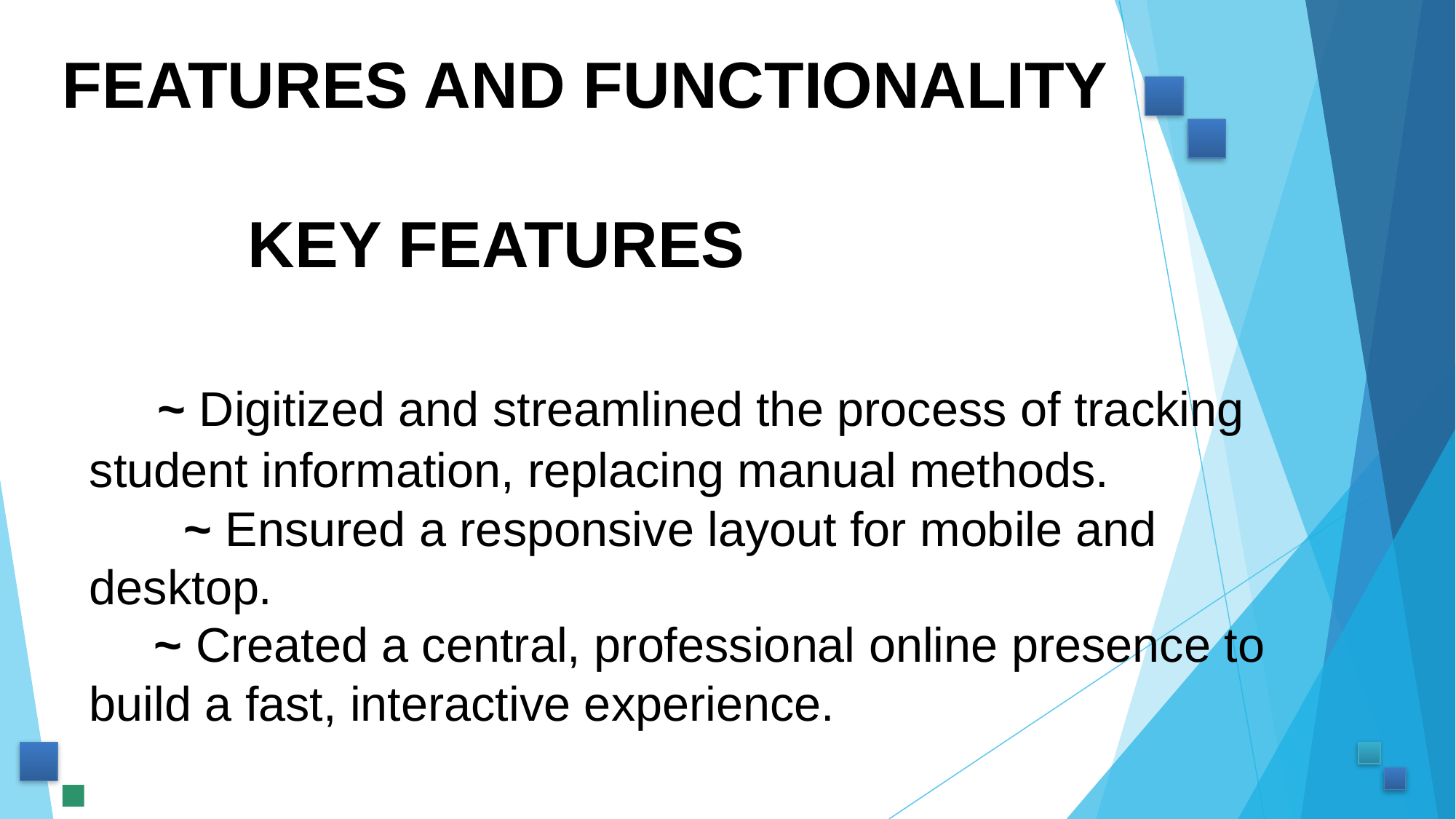

# FEATURES AND FUNCTIONALITY KEY FEATURES ~ Digitized and streamlined the process of tracking student information, replacing manual methods. ~ Ensured a responsive layout for mobile and desktop. ~ Created a central, professional online presence to build a fast, interactive experience.